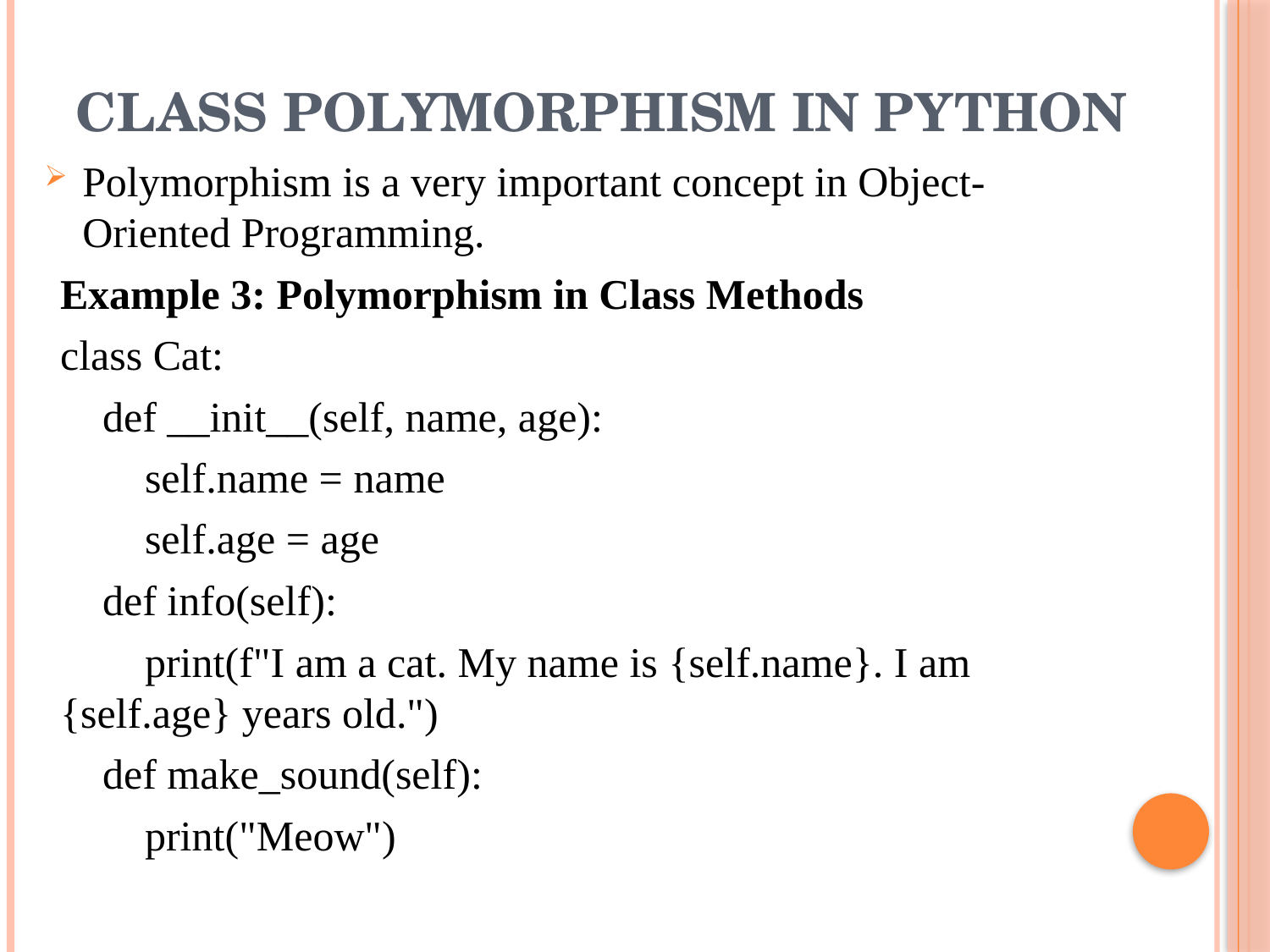

# Class Polymorphism in Python
Polymorphism is a very important concept in Object-Oriented Programming.
Example 3: Polymorphism in Class Methods
class Cat:
    def __init__(self, name, age):
        self.name = name
        self.age = age
    def info(self):
        print(f"I am a cat. My name is {self.name}. I am {self.age} years old.")
    def make_sound(self):
        print("Meow")